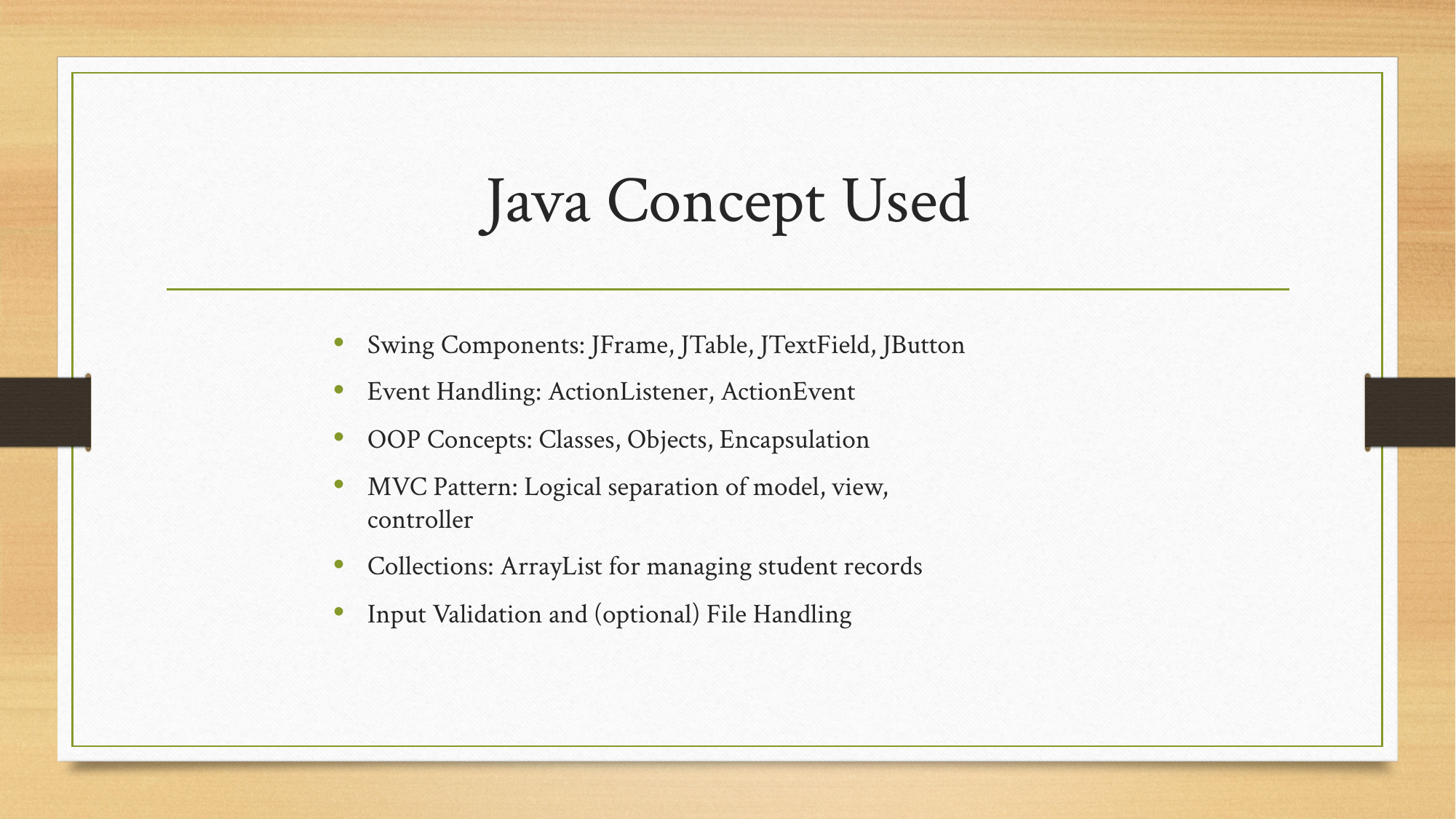

# Java Concept Used
Swing Components: JFrame, JTable, JTextField, JButton
Event Handling: ActionListener, ActionEvent
OOP Concepts: Classes, Objects, Encapsulation
MVC Pattern: Logical separation of model, view, controller
Collections: ArrayList for managing student records
Input Validation and (optional) File Handling